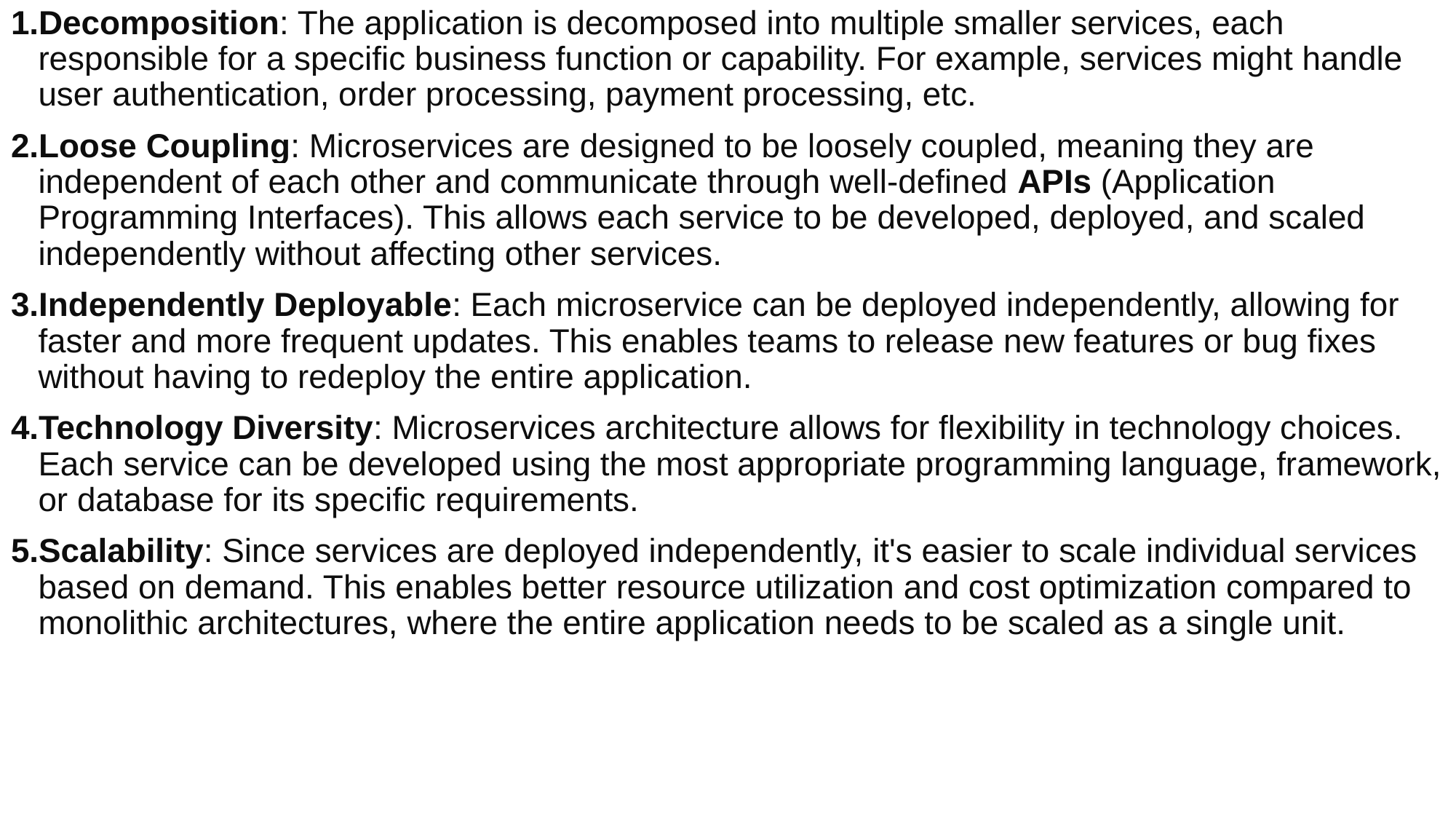

Decomposition: The application is decomposed into multiple smaller services, each responsible for a specific business function or capability. For example, services might handle user authentication, order processing, payment processing, etc.
Loose Coupling: Microservices are designed to be loosely coupled, meaning they are independent of each other and communicate through well-defined APIs (Application Programming Interfaces). This allows each service to be developed, deployed, and scaled independently without affecting other services.
Independently Deployable: Each microservice can be deployed independently, allowing for faster and more frequent updates. This enables teams to release new features or bug fixes without having to redeploy the entire application.
Technology Diversity: Microservices architecture allows for flexibility in technology choices. Each service can be developed using the most appropriate programming language, framework, or database for its specific requirements.
Scalability: Since services are deployed independently, it's easier to scale individual services based on demand. This enables better resource utilization and cost optimization compared to monolithic architectures, where the entire application needs to be scaled as a single unit.